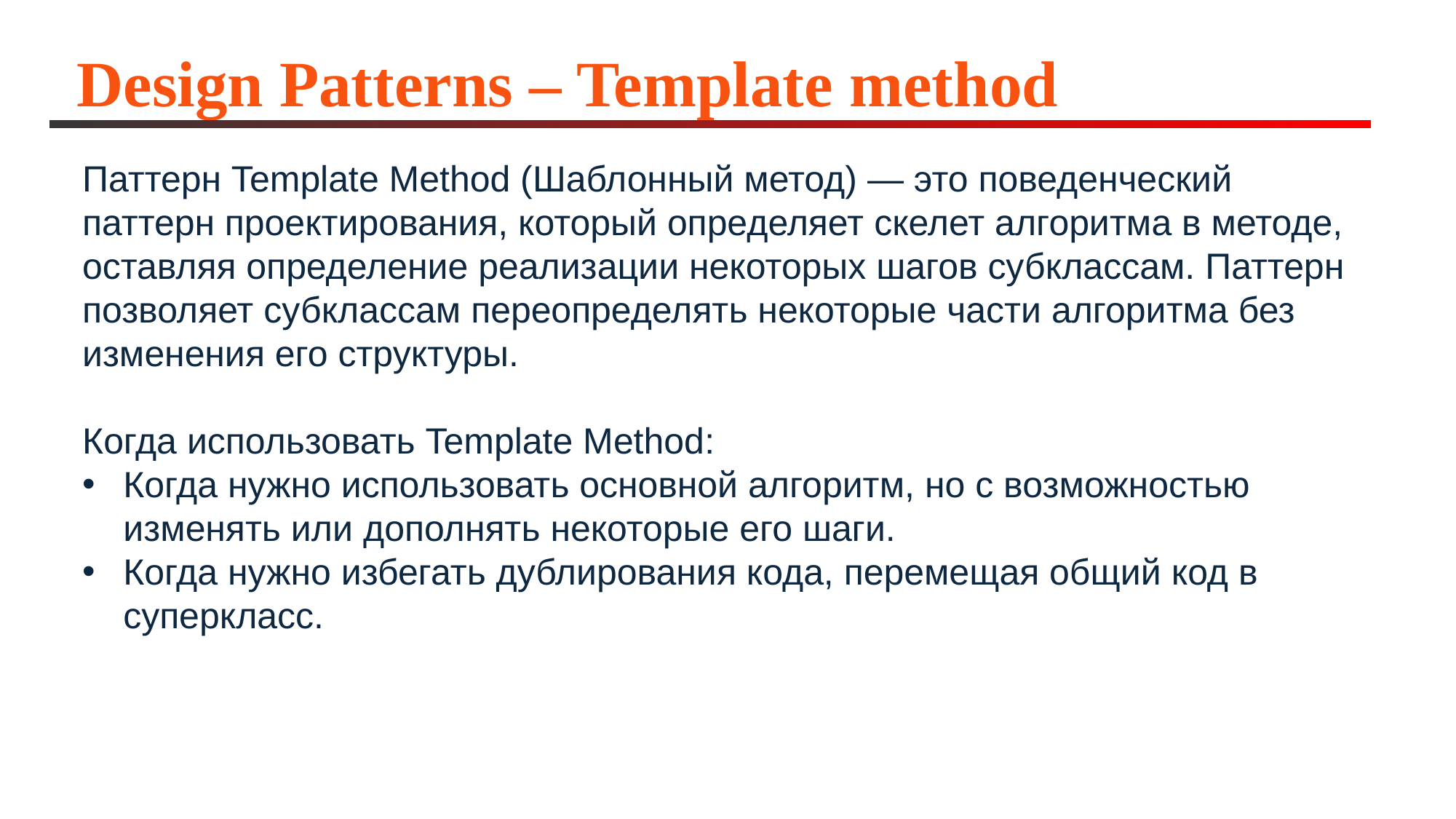

# Design Patterns – Template method

Паттерн Template Method (Шаблонный метод) — это поведенческий паттерн проектирования, который определяет скелет алгоритма в методе, оставляя определение реализации некоторых шагов субклассам. Паттерн позволяет субклассам переопределять некоторые части алгоритма без изменения его структуры.

Когда использовать Template Method:
Когда нужно использовать основной алгоритм, но с возможностью изменять или дополнять некоторые его шаги.
Когда нужно избегать дублирования кода, перемещая общий код в суперкласс.